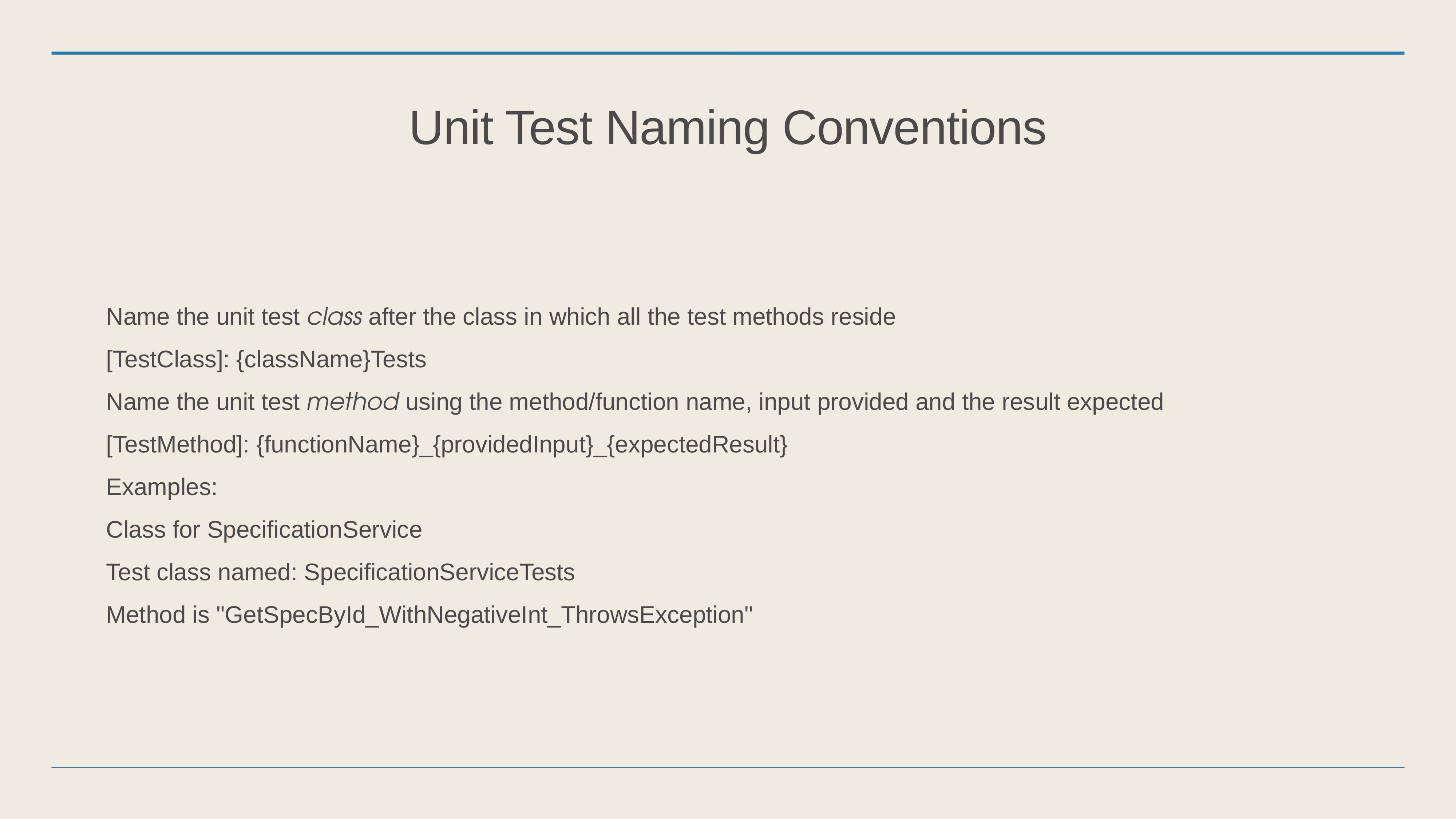

# Unit Test Naming Conventions
Name the unit test class after the class in which all the test methods reside
[TestClass]: {className}Tests
Name the unit test method using the method/function name, input provided and the result expected
[TestMethod]: {functionName}_{providedInput}_{expectedResult}
Examples:
Class for SpecificationService
Test class named: SpecificationServiceTests
Method is "GetSpecById_WithNegativeInt_ThrowsException"